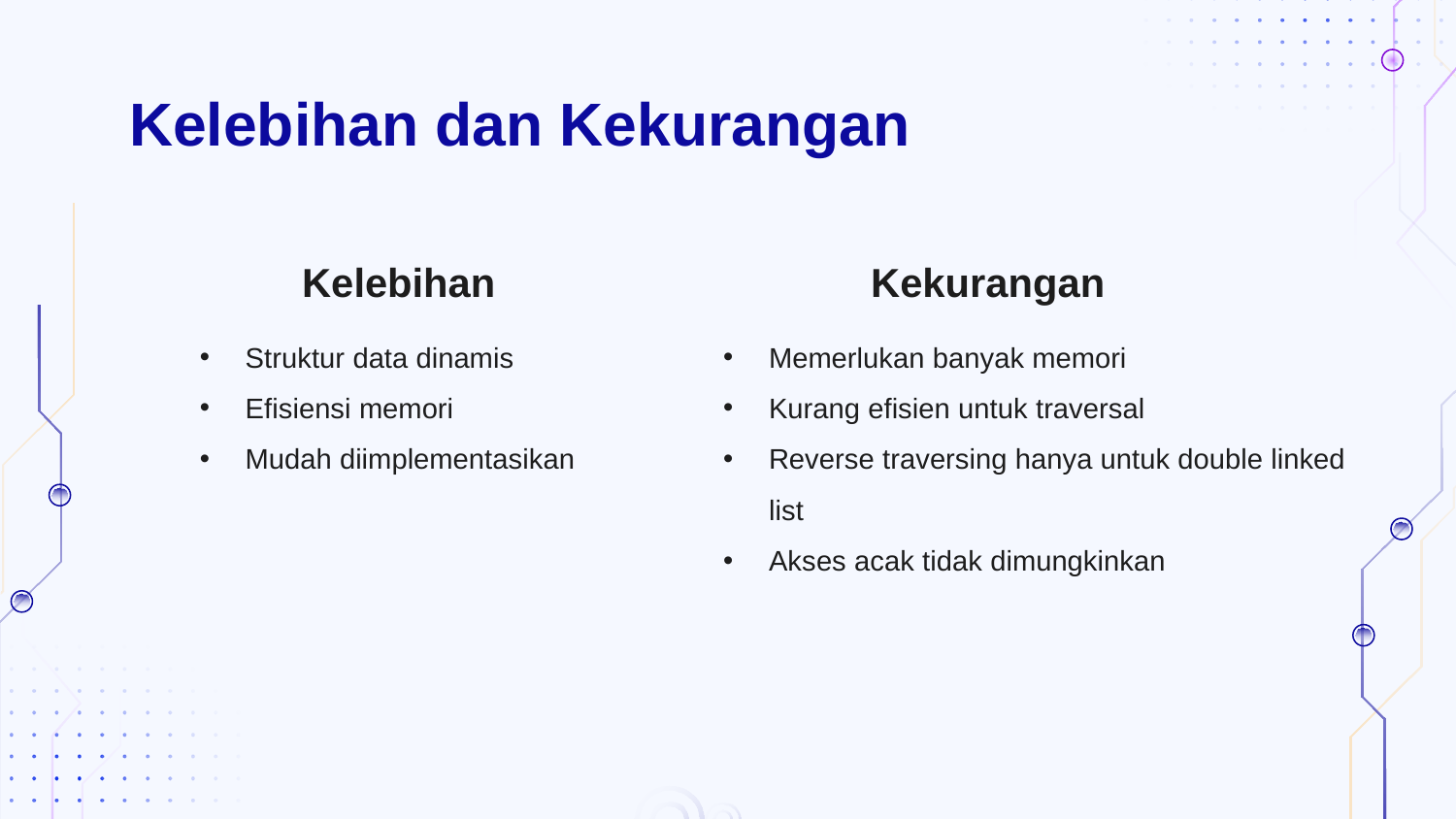

# Kelebihan dan Kekurangan
Kelebihan
Kekurangan
Struktur data dinamis
Efisiensi memori
Mudah diimplementasikan
Memerlukan banyak memori
Kurang efisien untuk traversal
Reverse traversing hanya untuk double linked list
Akses acak tidak dimungkinkan